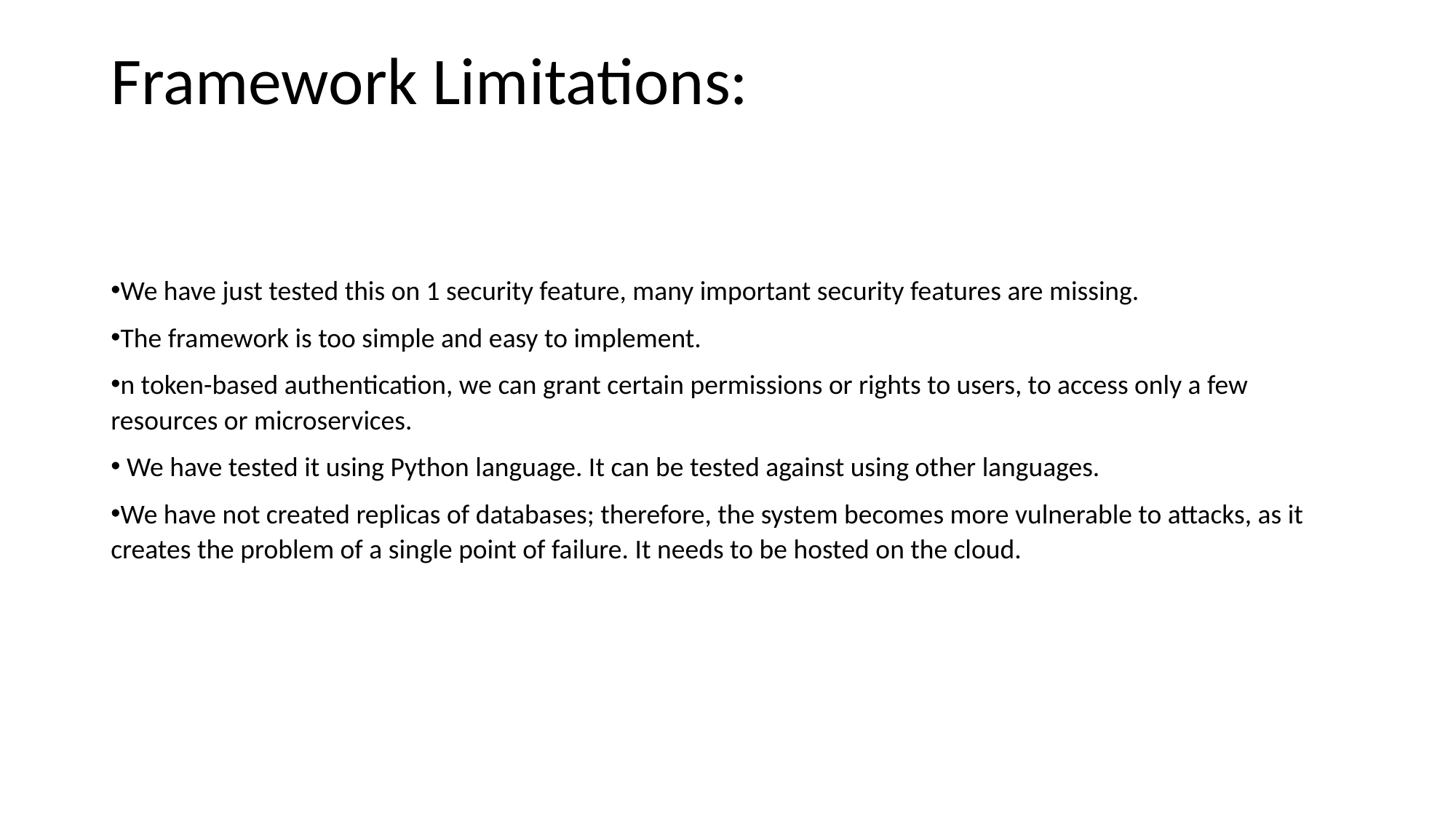

# Framework Limitations:

We have just tested this on 1 security feature, many important security features are missing.
The framework is too simple and easy to implement.
n token-based authentication, we can grant certain permissions or rights to users, to access only a few resources or microservices.
 We have tested it using Python language. It can be tested against using other languages.
We have not created replicas of databases; therefore, the system becomes more vulnerable to attacks, as it creates the problem of a single point of failure. It needs to be hosted on the cloud.